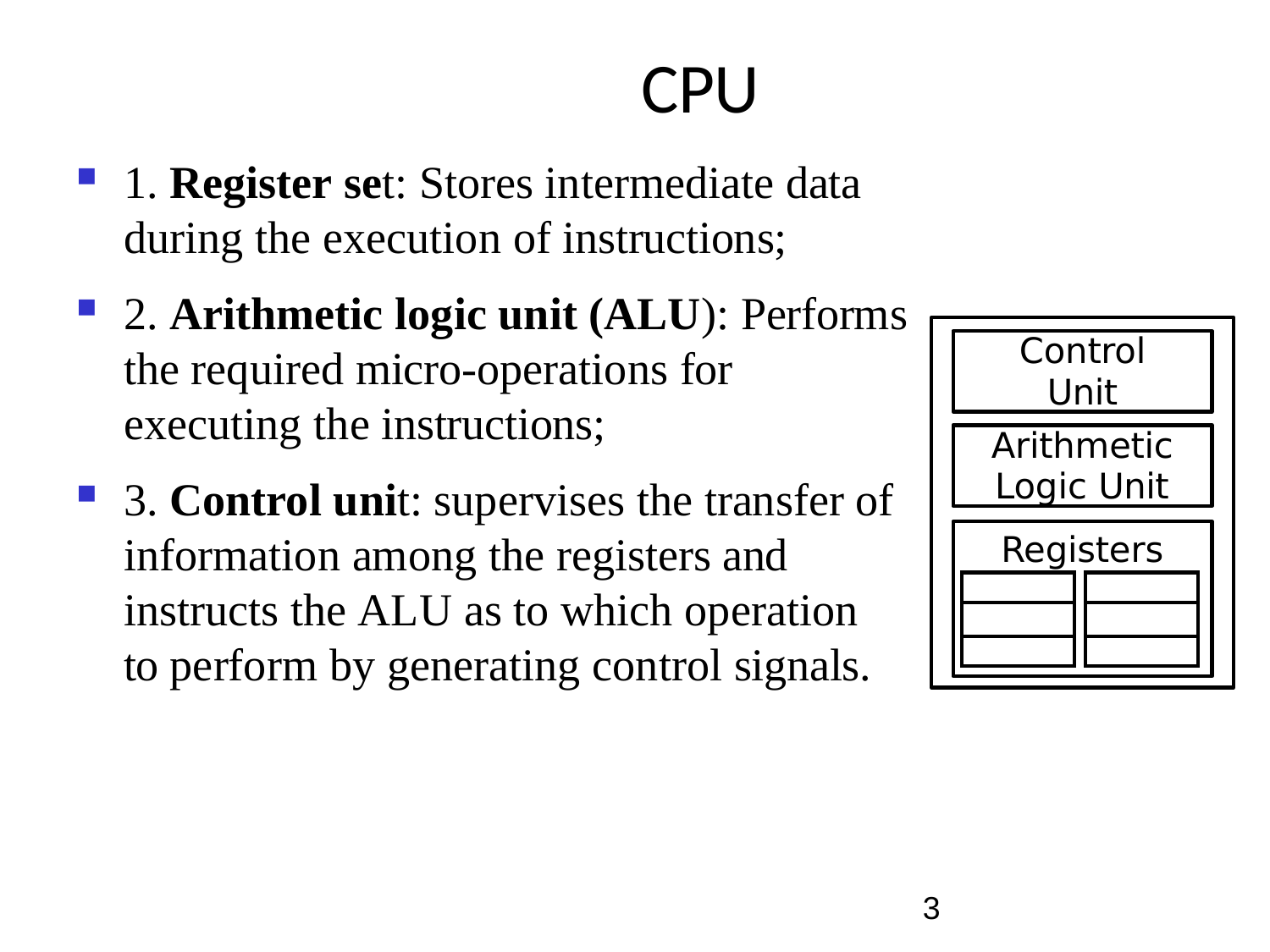

# CPU
1. Register set: Stores intermediate data during the execution of instructions;
2. Arithmetic logic unit (ALU): Performs the required micro-operations for executing the instructions;
3. Control unit: supervises the transfer of information among the registers and instructs the ALU as to which operation to perform by generating control signals.

Control
Unit
Arithmetic
Logic Unit

Registers
|  |
| --- |
|  |
|  |
|  |
| --- |
|  |
|  |
3